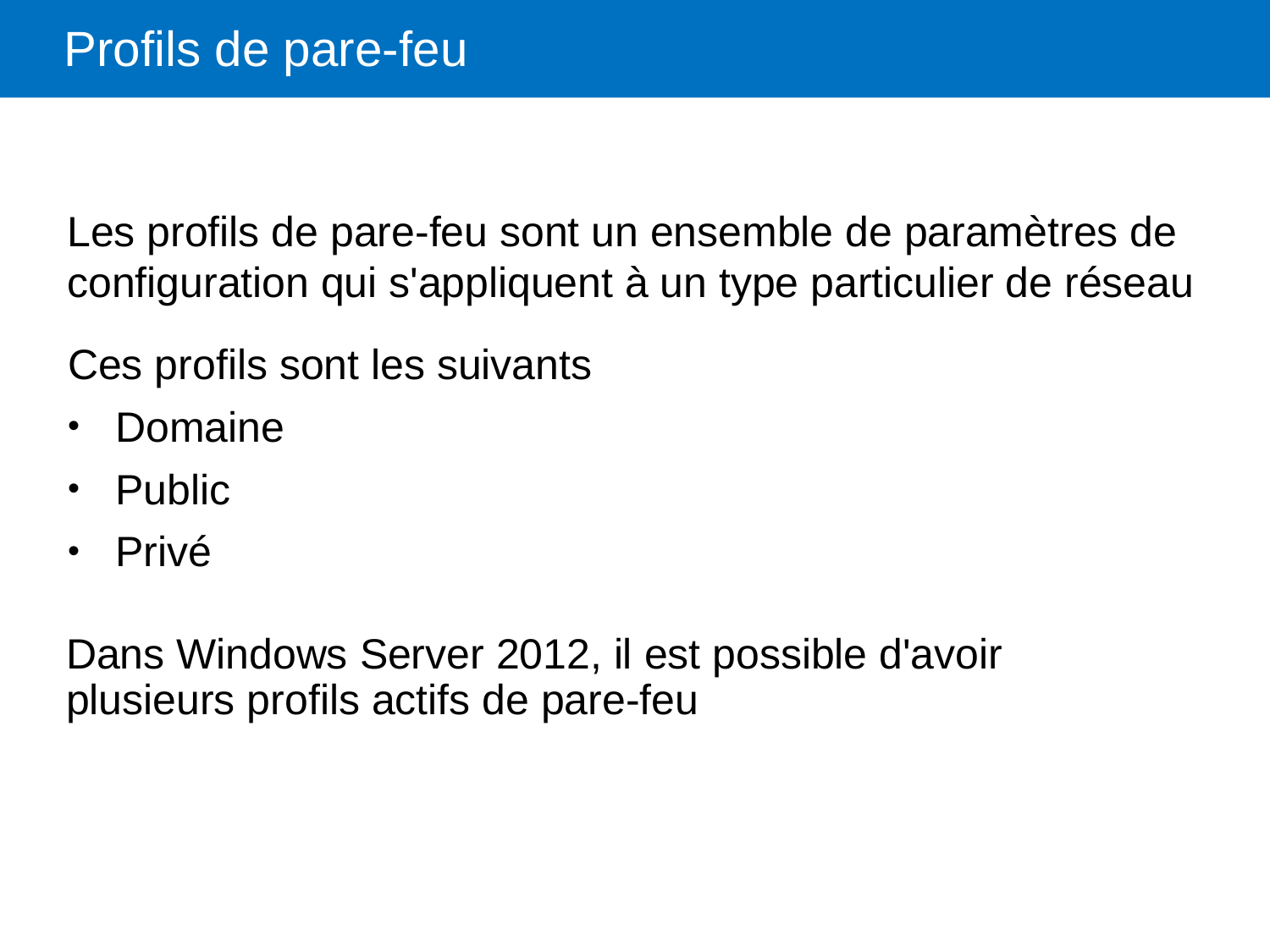

# Profils de pare-feu
Les profils de pare-feu sont un ensemble de paramètres de configuration qui s'appliquent à un type particulier de réseau
Ces profils sont les suivants
Domaine
Public
Privé
Dans Windows Server 2012, il est possible d'avoir plusieurs profils actifs de pare-feu